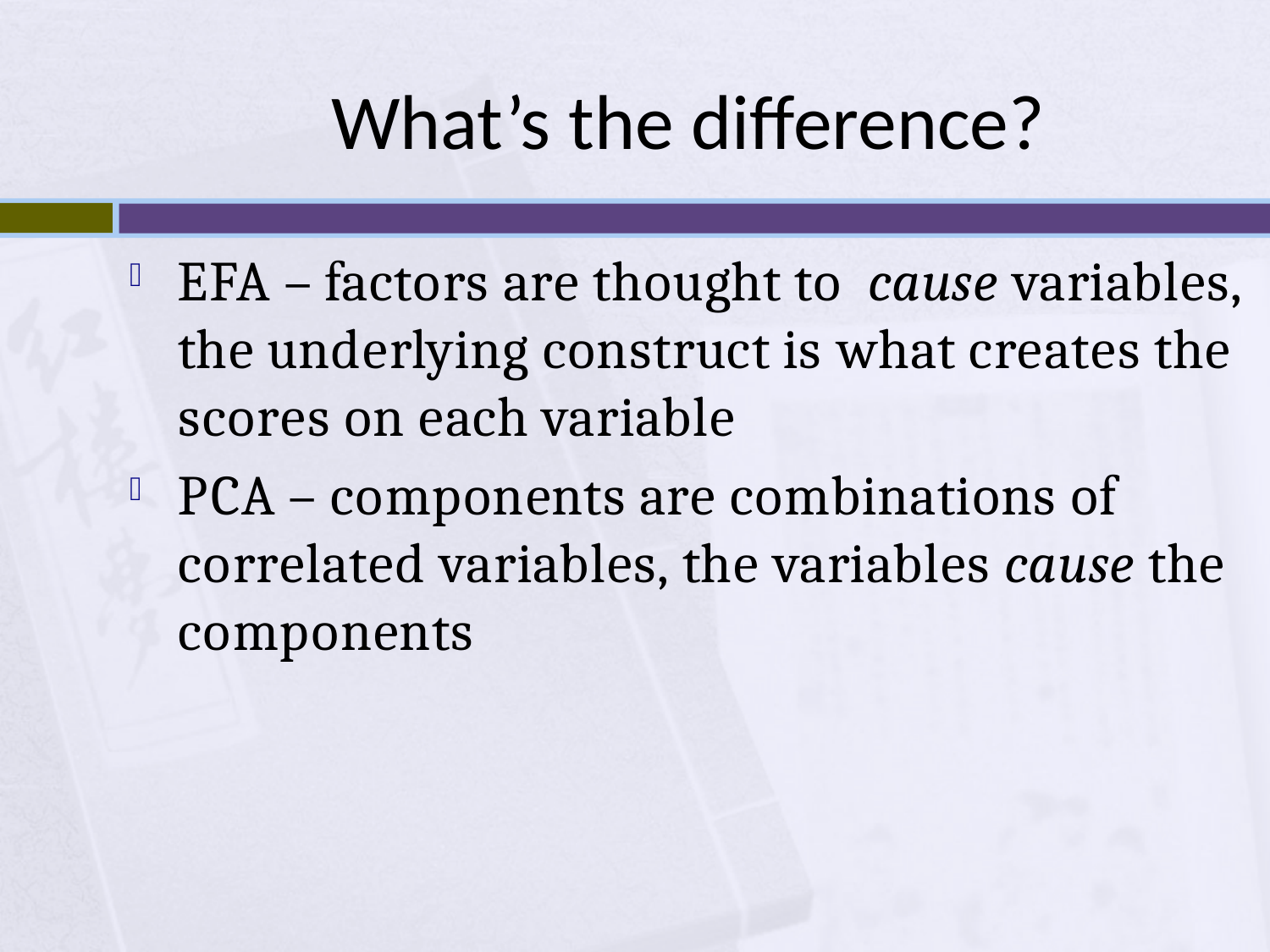

# What’s the difference?
EFA – factors are thought to  cause variables, the underlying construct is what creates the scores on each variable
PCA – components are combinations of correlated variables, the variables cause the components